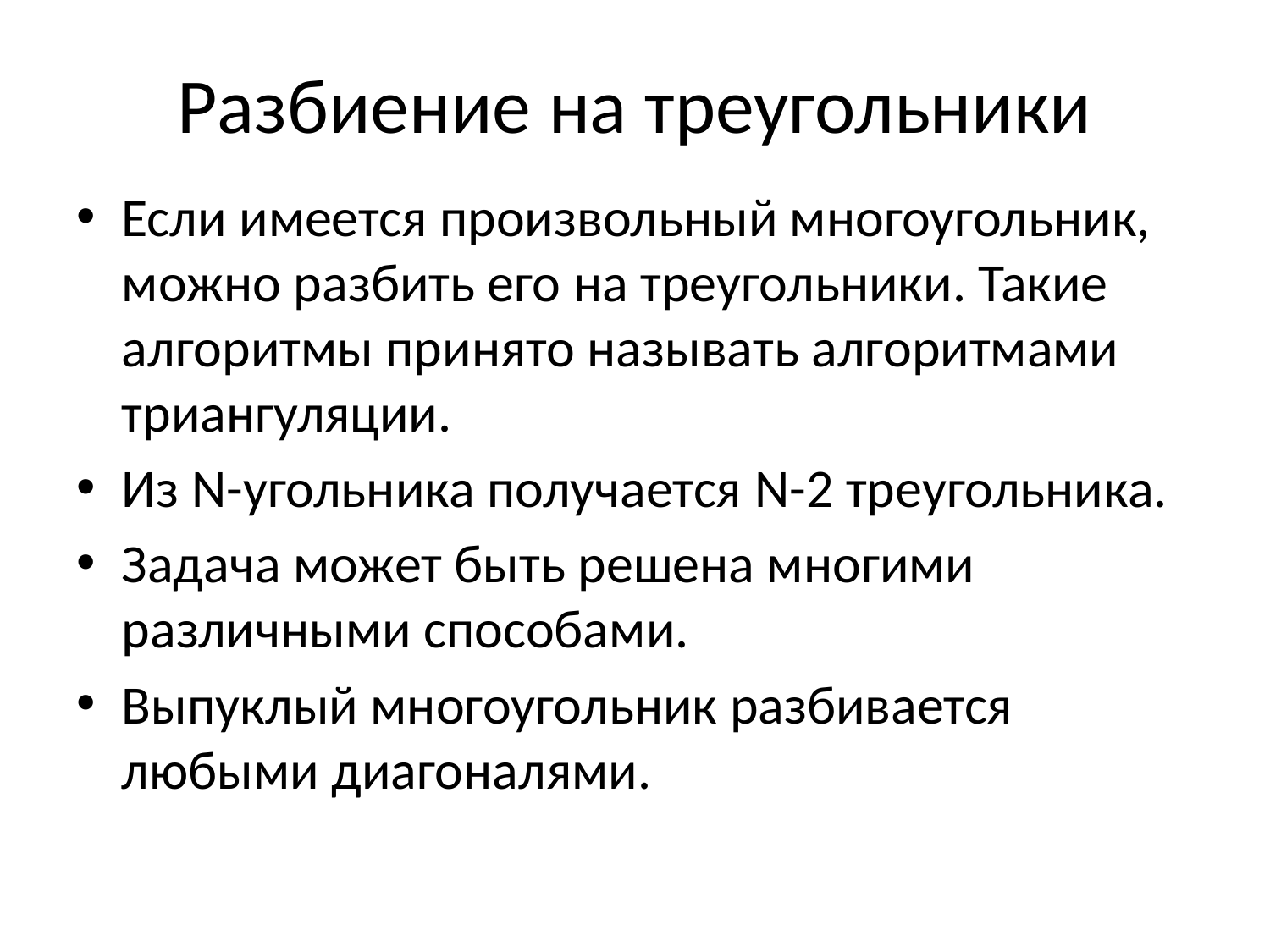

# Разбиение на треугольники
Если имеется произвольный многоугольник, можно разбить его на треугольники. Такие алгоритмы принято называть алгоритмами триангуляции.
Из N-угольника получается N-2 треугольника.
Задача может быть решена многими различными способами.
Выпуклый многоугольник разбивается любыми диагоналями.